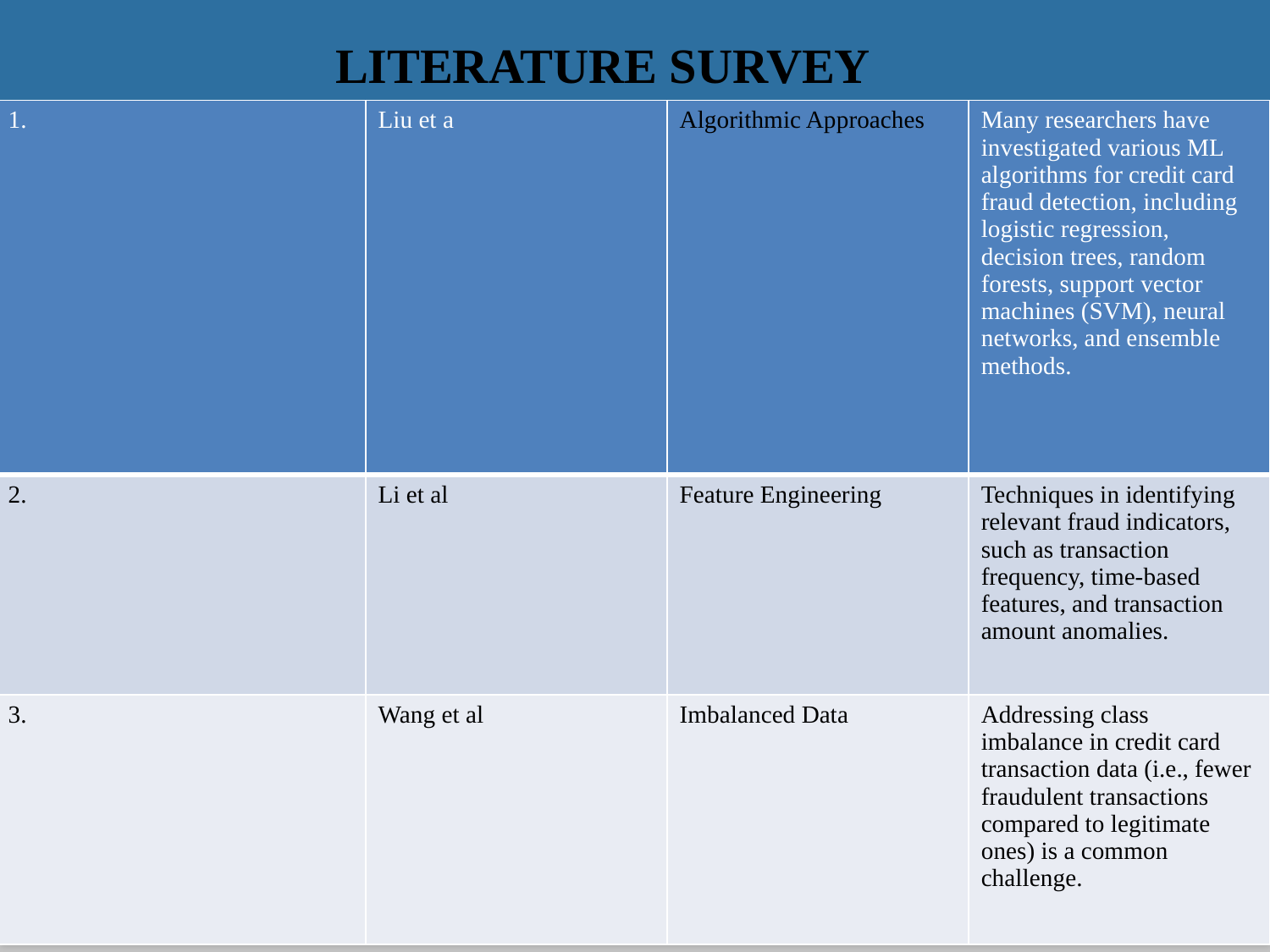

LITERATURE SURVEY
| 1. | Liu et a | Algorithmic Approaches | Many researchers have investigated various ML algorithms for credit card fraud detection, including logistic regression, decision trees, random forests, support vector machines (SVM), neural networks, and ensemble methods. |
| --- | --- | --- | --- |
| 2. | Li et al | Feature Engineering | Techniques in identifying relevant fraud indicators, such as transaction frequency, time-based features, and transaction amount anomalies. |
| 3. | Wang et al | Imbalanced Data | Addressing class imbalance in credit card transaction data (i.e., fewer fraudulent transactions compared to legitimate ones) is a common challenge. |